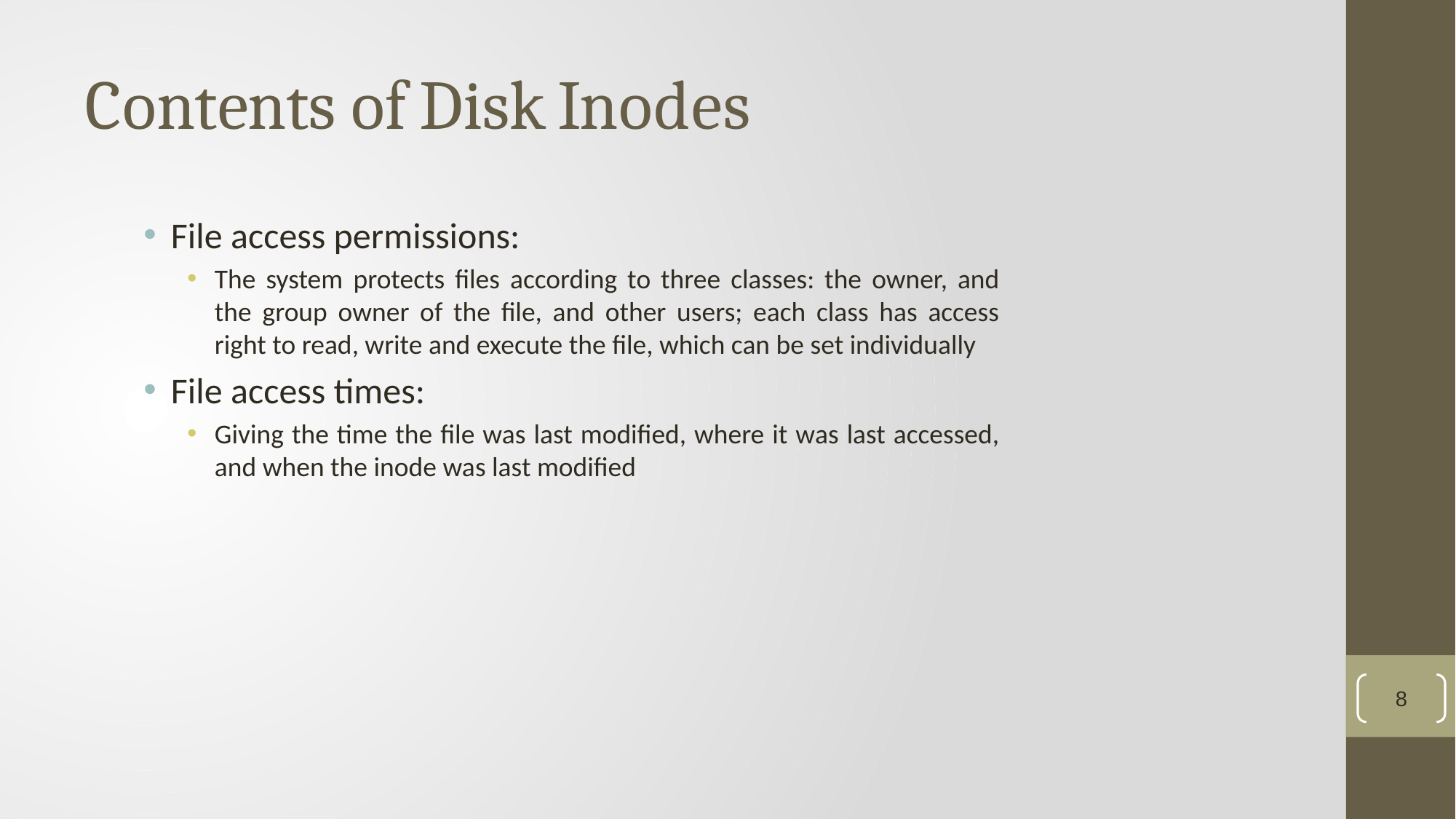

# Contents of Disk Inodes
File access permissions:
The system protects files according to three classes: the owner, and the group owner of the file, and other users; each class has access right to read, write and execute the file, which can be set individually
File access times:
Giving the time the file was last modified, where it was last accessed, and when the inode was last modified
8